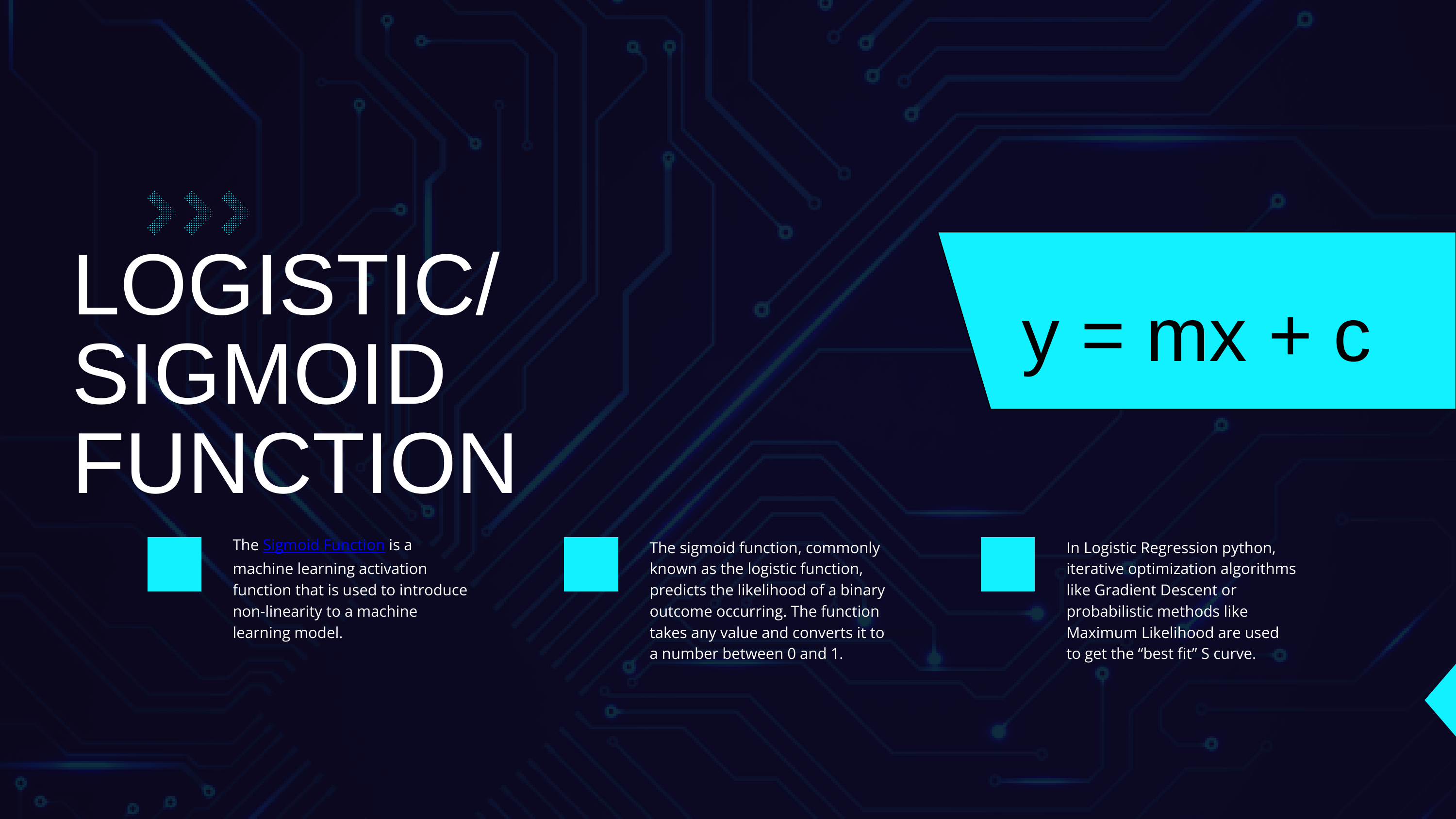

LOGISTIC/ SIGMOID FUNCTION
y = mx + c
The Sigmoid Function is a machine learning activation function that is used to introduce non-linearity to a machine learning model.
The sigmoid function, commonly known as the logistic function, predicts the likelihood of a binary outcome occurring. The function takes any value and converts it to a number between 0 and 1.
In Logistic Regression python, iterative optimization algorithms like Gradient Descent or probabilistic methods like Maximum Likelihood are used to get the “best fit” S curve.